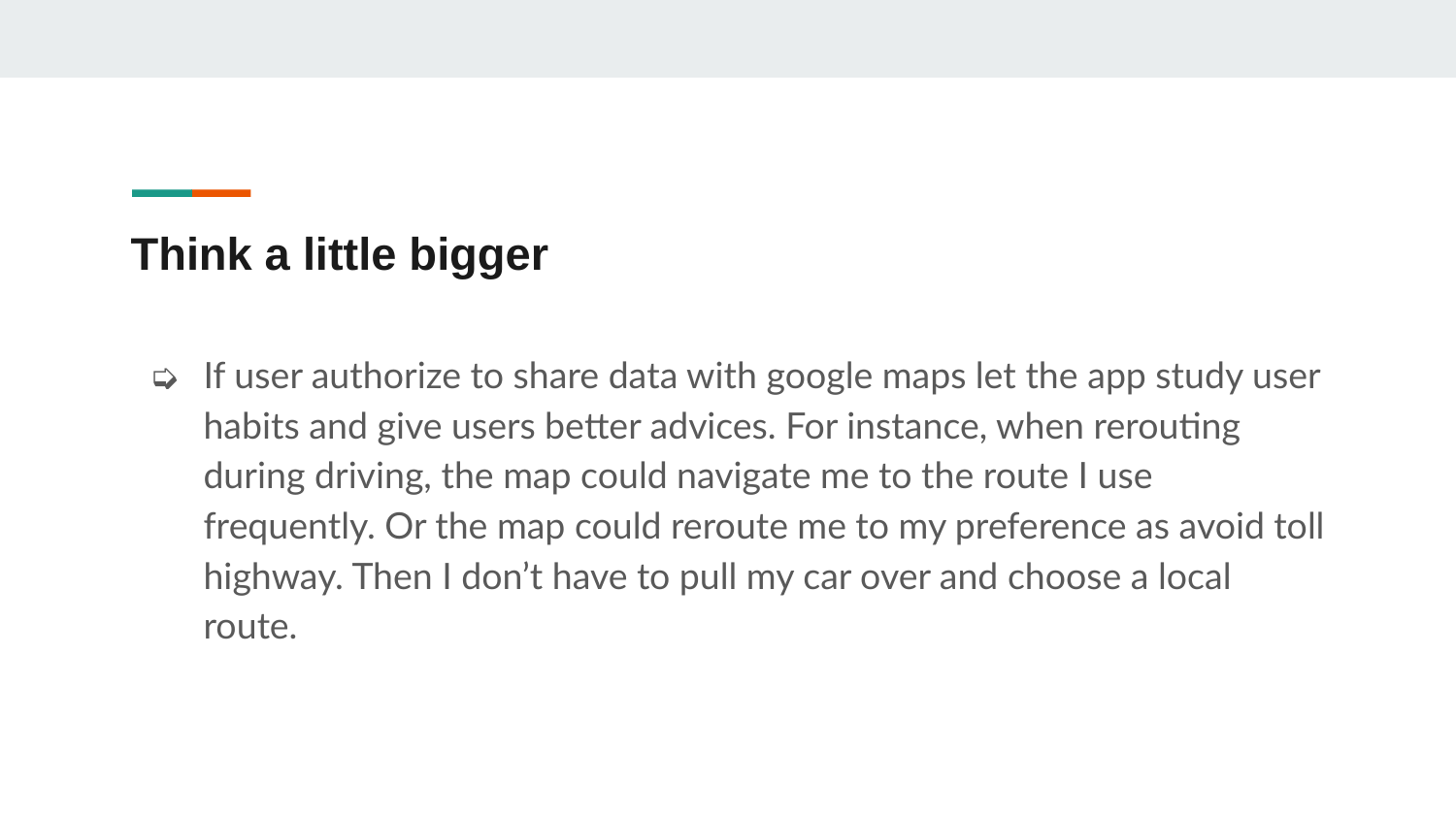

# Think a little bigger
If user authorize to share data with google maps let the app study user habits and give users better advices. For instance, when rerouting during driving, the map could navigate me to the route I use frequently. Or the map could reroute me to my preference as avoid toll highway. Then I don’t have to pull my car over and choose a local route.